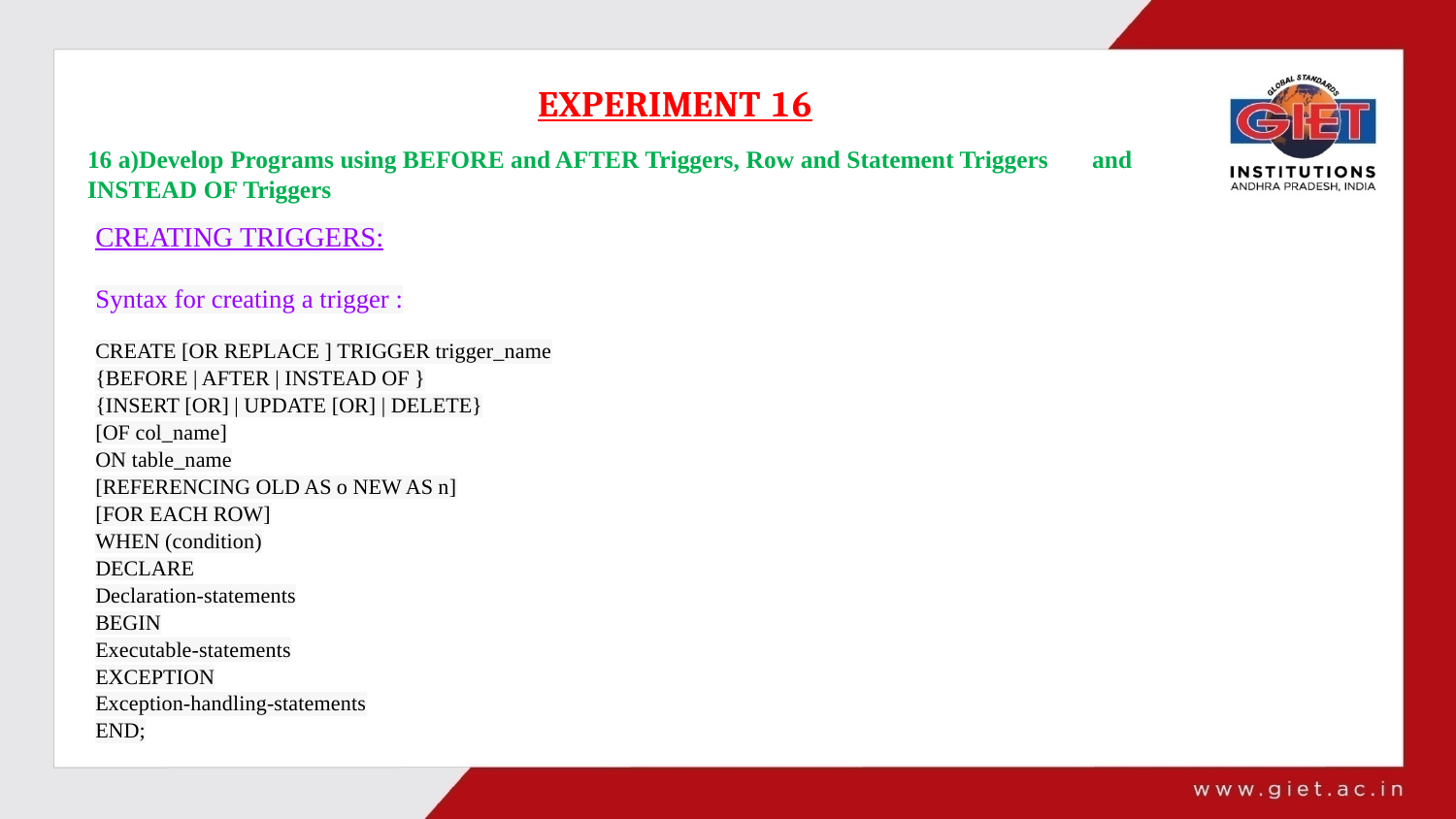

# EXPERIMENT 16
16 a)Develop Programs using BEFORE and AFTER Triggers, Row and Statement Triggers       and INSTEAD OF Triggers
CREATING TRIGGERS:

Syntax for creating a trigger :

CREATE [OR REPLACE ] TRIGGER trigger_name
{BEFORE | AFTER | INSTEAD OF }
{INSERT [OR] | UPDATE [OR] | DELETE}
[OF col_name]
ON table_name
[REFERENCING OLD AS o NEW AS n]
[FOR EACH ROW]
WHEN (condition)
DECLARE
Declaration-statements
BEGIN
Executable-statements
EXCEPTION
Exception-handling-statements
END;